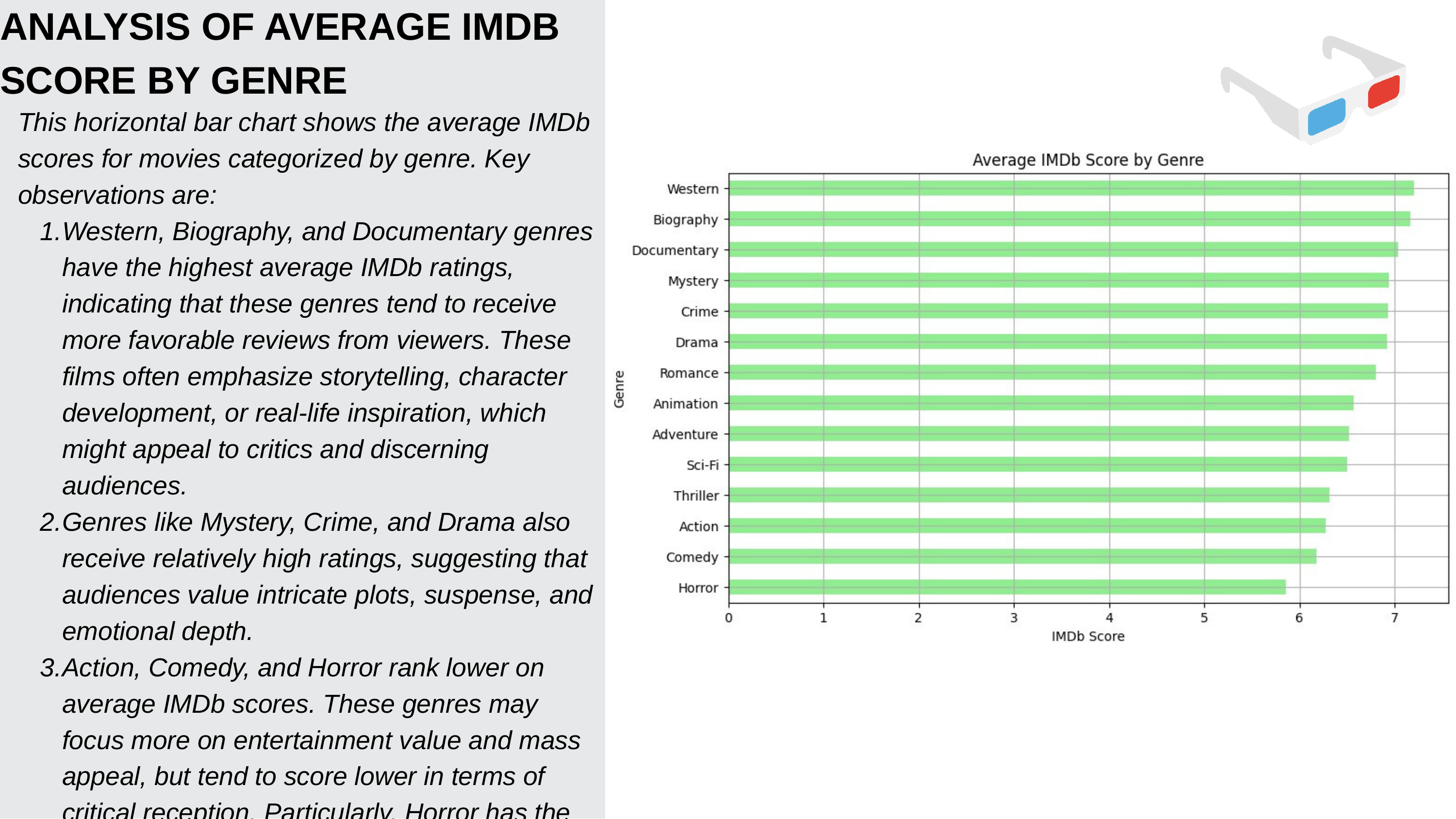

ANALYSIS OF AVERAGE IMDB SCORE BY GENRE

This horizontal bar chart shows the average IMDb scores for movies categorized by genre. Key observations are:
Western, Biography, and Documentary genres have the highest average IMDb ratings, indicating that these genres tend to receive more favorable reviews from viewers. These films often emphasize storytelling, character development, or real-life inspiration, which might appeal to critics and discerning audiences.
Genres like Mystery, Crime, and Drama also receive relatively high ratings, suggesting that audiences value intricate plots, suspense, and emotional depth.
Action, Comedy, and Horror rank lower on average IMDb scores. These genres may focus more on entertainment value and mass appeal, but tend to score lower in terms of critical reception. Particularly, Horror has the lowest average IMDb score, which may reflect the genre's polarizing nature—while popular with certain audiences, it often receives mixed reviews from critics.